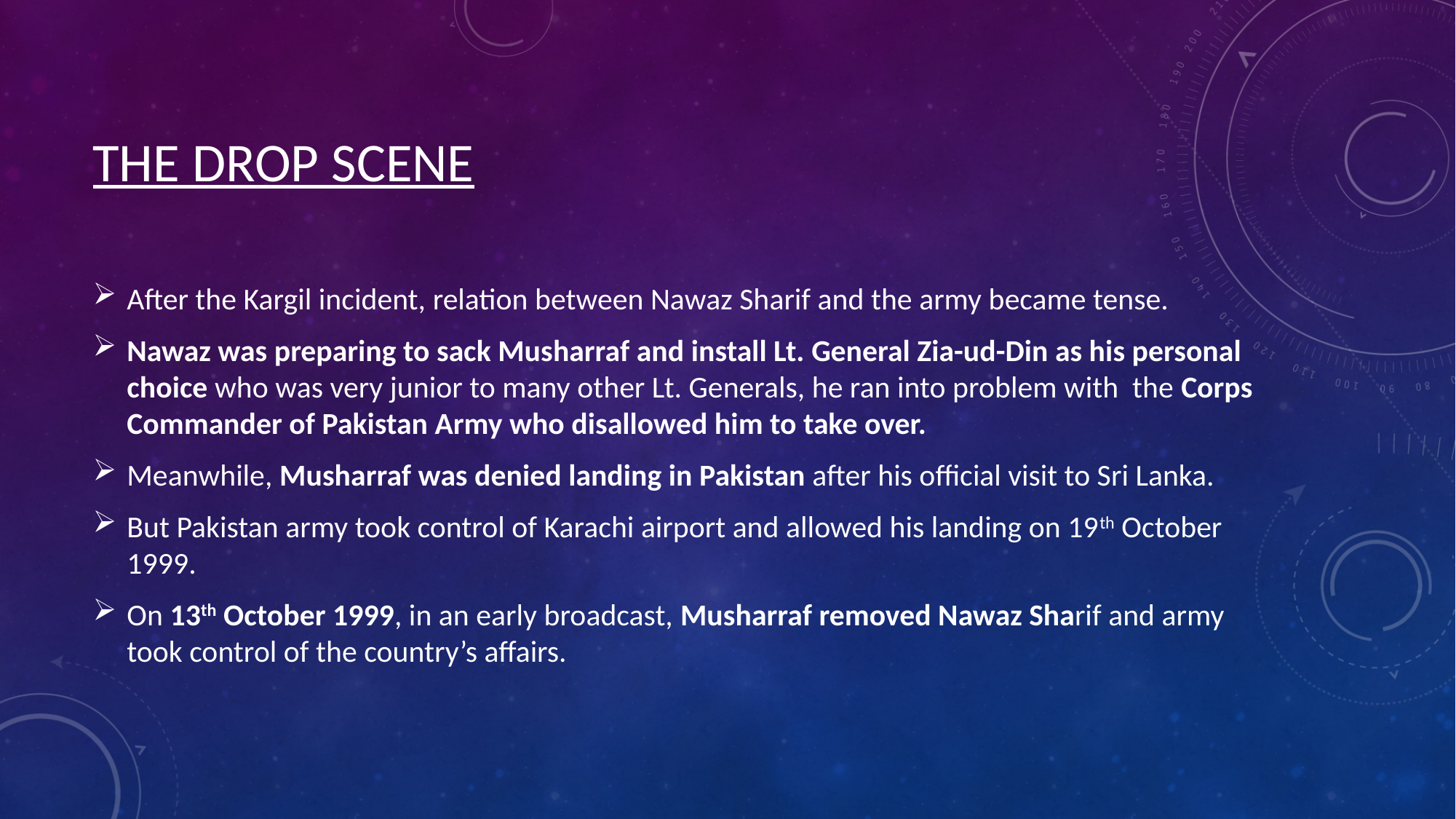

# The drop scene
After the Kargil incident, relation between Nawaz Sharif and the army became tense.
Nawaz was preparing to sack Musharraf and install Lt. General Zia-ud-Din as his personal choice who was very junior to many other Lt. Generals, he ran into problem with  the Corps Commander of Pakistan Army who disallowed him to take over.
Meanwhile, Musharraf was denied landing in Pakistan after his official visit to Sri Lanka.
But Pakistan army took control of Karachi airport and allowed his landing on 19th October 1999.
On 13th October 1999, in an early broadcast, Musharraf removed Nawaz Sharif and army took control of the country’s affairs.